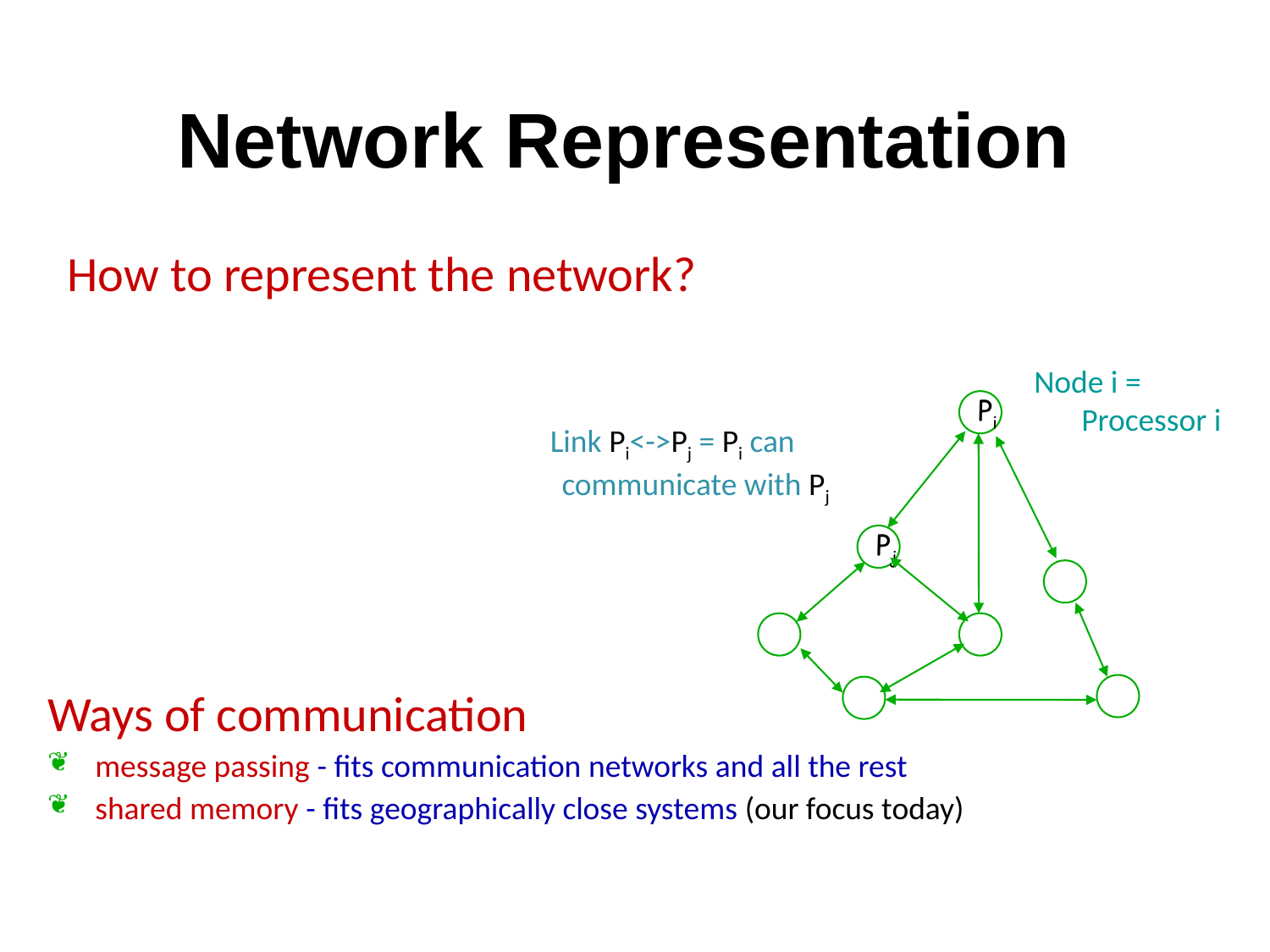

# Network Representation
How to represent the network?
Node i = Processor i

Pi

Pj

     Link Pi<->Pj = Pi can communicate with Pj
Ways of communication
message passing - fits communication networks and all the rest
shared memory - fits geographically close systems (our focus today)